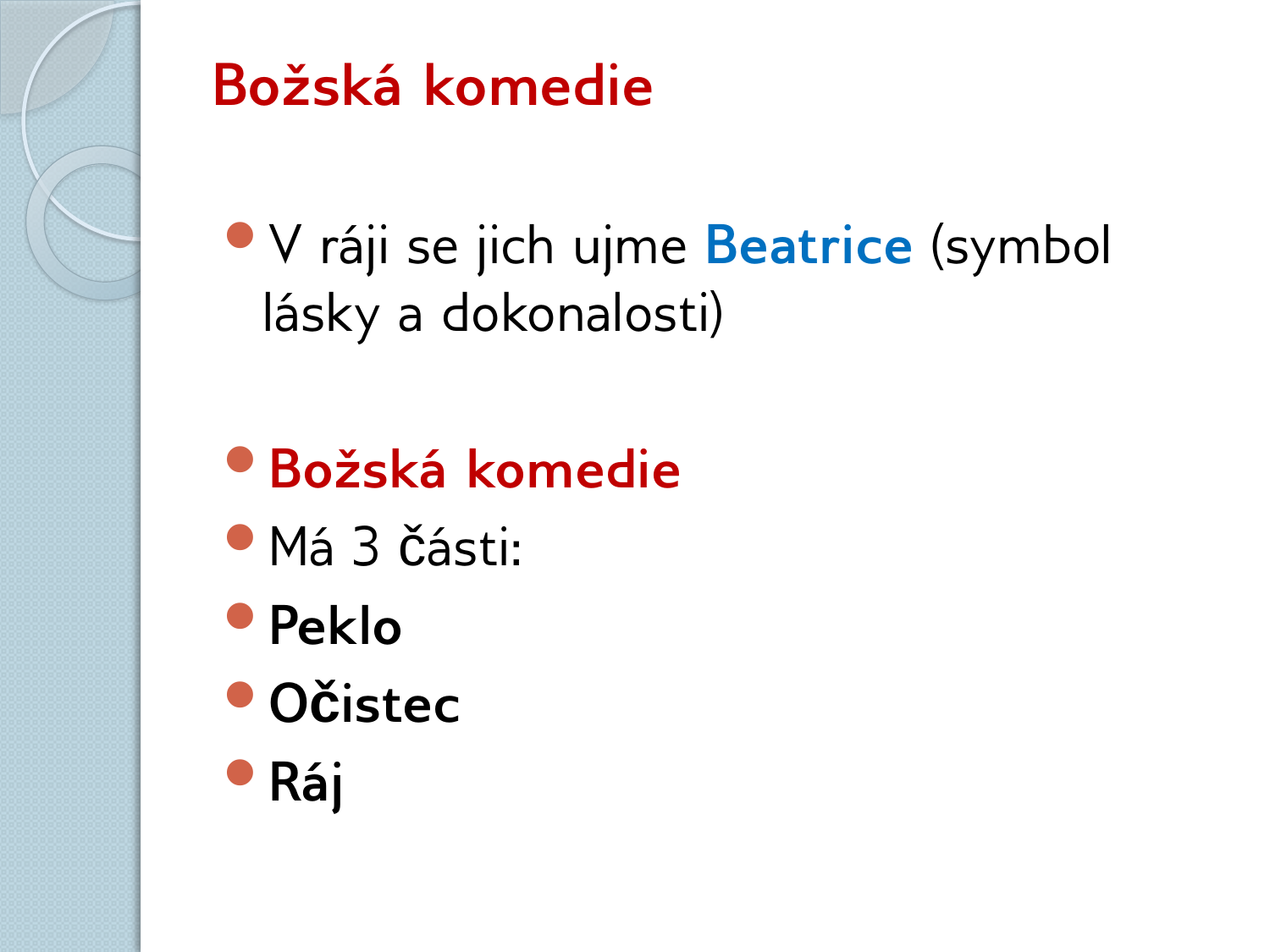

# Božská komedie
V ráji se jich ujme Beatrice (symbol lásky a dokonalosti)

Božská komedie
Má 3 části:
Peklo
Očistec
Ráj